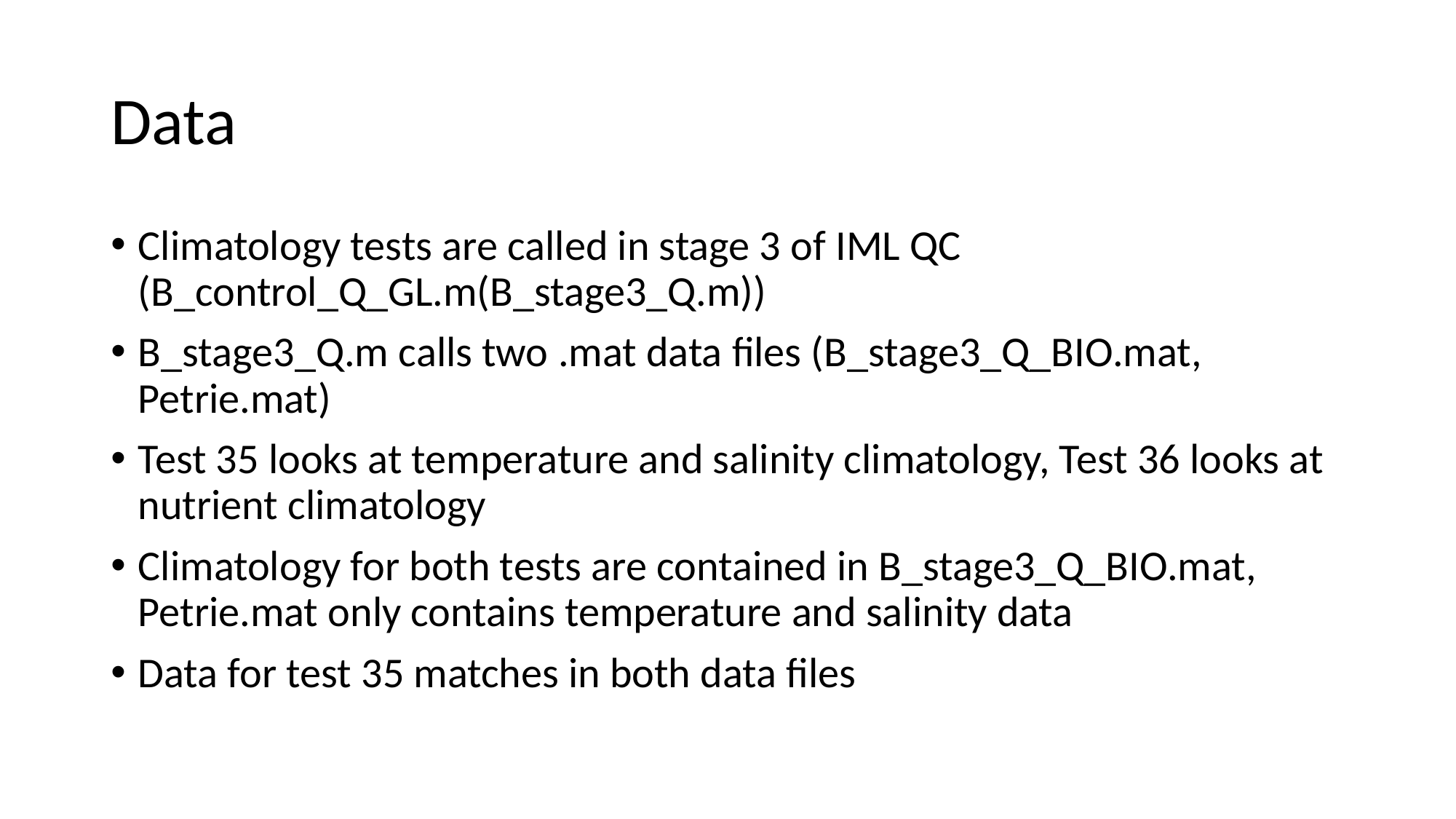

# Data
Climatology tests are called in stage 3 of IML QC (B_control_Q_GL.m(B_stage3_Q.m))
B_stage3_Q.m calls two .mat data files (B_stage3_Q_BIO.mat, Petrie.mat)
Test 35 looks at temperature and salinity climatology, Test 36 looks at nutrient climatology
Climatology for both tests are contained in B_stage3_Q_BIO.mat, Petrie.mat only contains temperature and salinity data
Data for test 35 matches in both data files